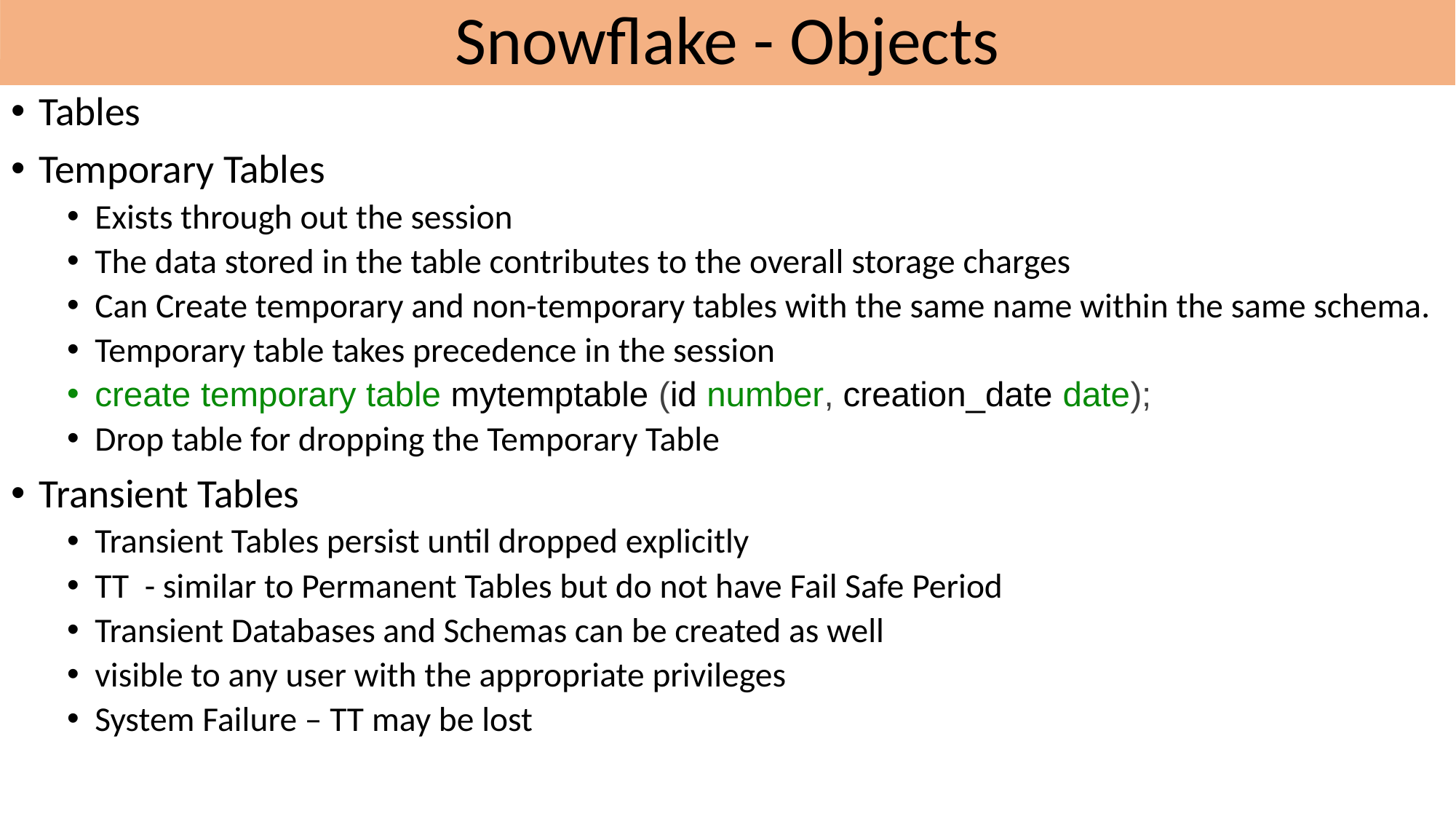

# Snowflake - Objects

Tables
Temporary Tables
Exists through out the session
The data stored in the table contributes to the overall storage charges
Can Create temporary and non-temporary tables with the same name within the same schema.
Temporary table takes precedence in the session
create temporary table mytemptable (id number, creation_date date);
Drop table for dropping the Temporary Table
Transient Tables
Transient Tables persist until dropped explicitly
TT  - similar to Permanent Tables but do not have Fail Safe Period
Transient Databases and Schemas can be created as well
visible to any user with the appropriate privileges
System Failure – TT may be lost